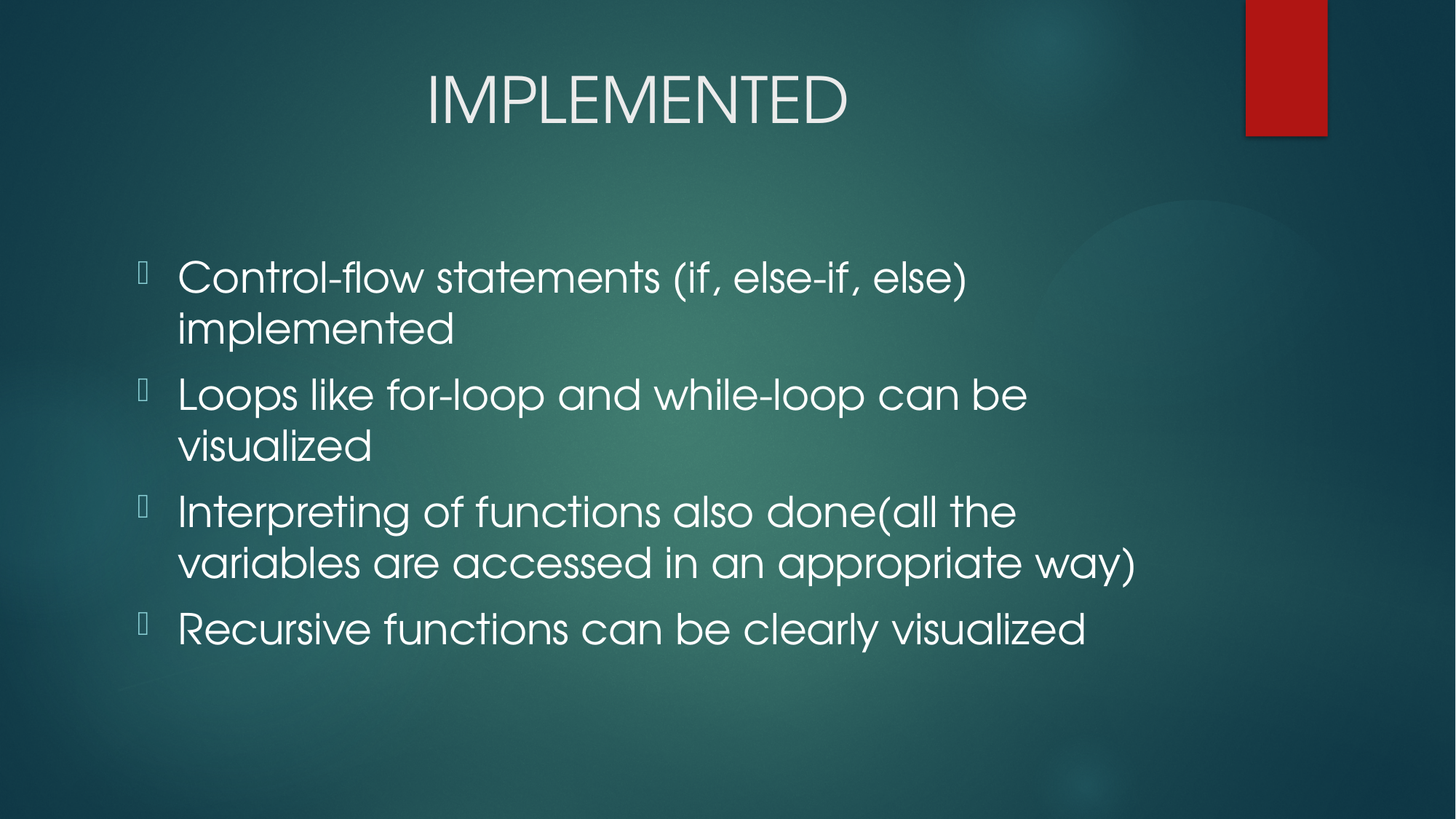

# IMPLEMENTED
Control-flow statements (if, else-if, else) implemented
Loops like for-loop and while-loop can be visualized
Interpreting of functions also done(all the variables are accessed in an appropriate way)
Recursive functions can be clearly visualized